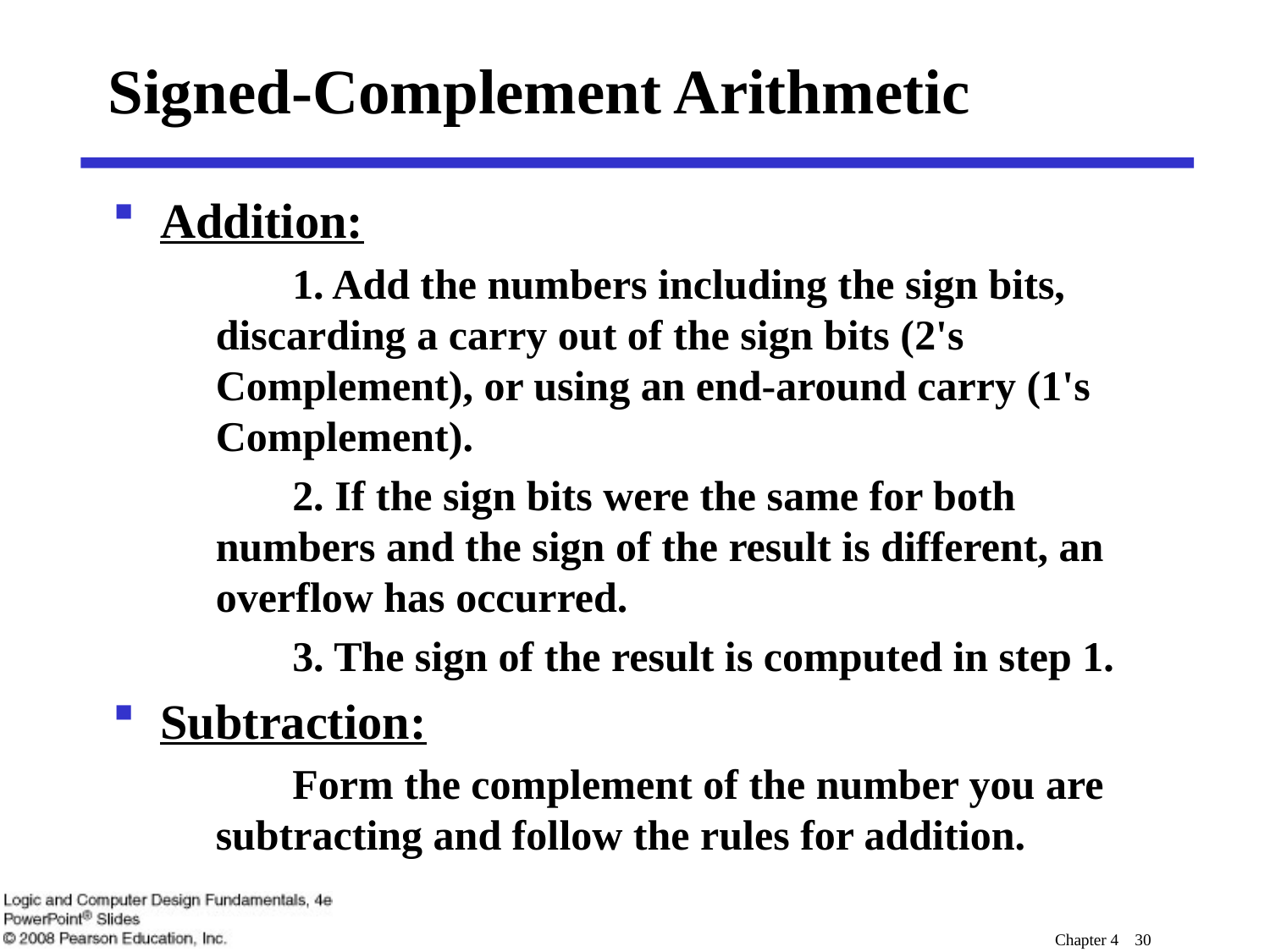

# Signed-Complement Arithmetic
Addition:
           1. Add the numbers including the sign bits,  discarding a carry out of the sign bits (2's Complement), or using an end-around carry (1's Complement).
           2. If the sign bits were the same for both numbers and the sign of the result is different, an overflow has occurred.
           3. The sign of the result is computed in step 1.
Subtraction:
           Form the complement of the number you are subtracting and follow the rules for addition.

Chapter 4    30